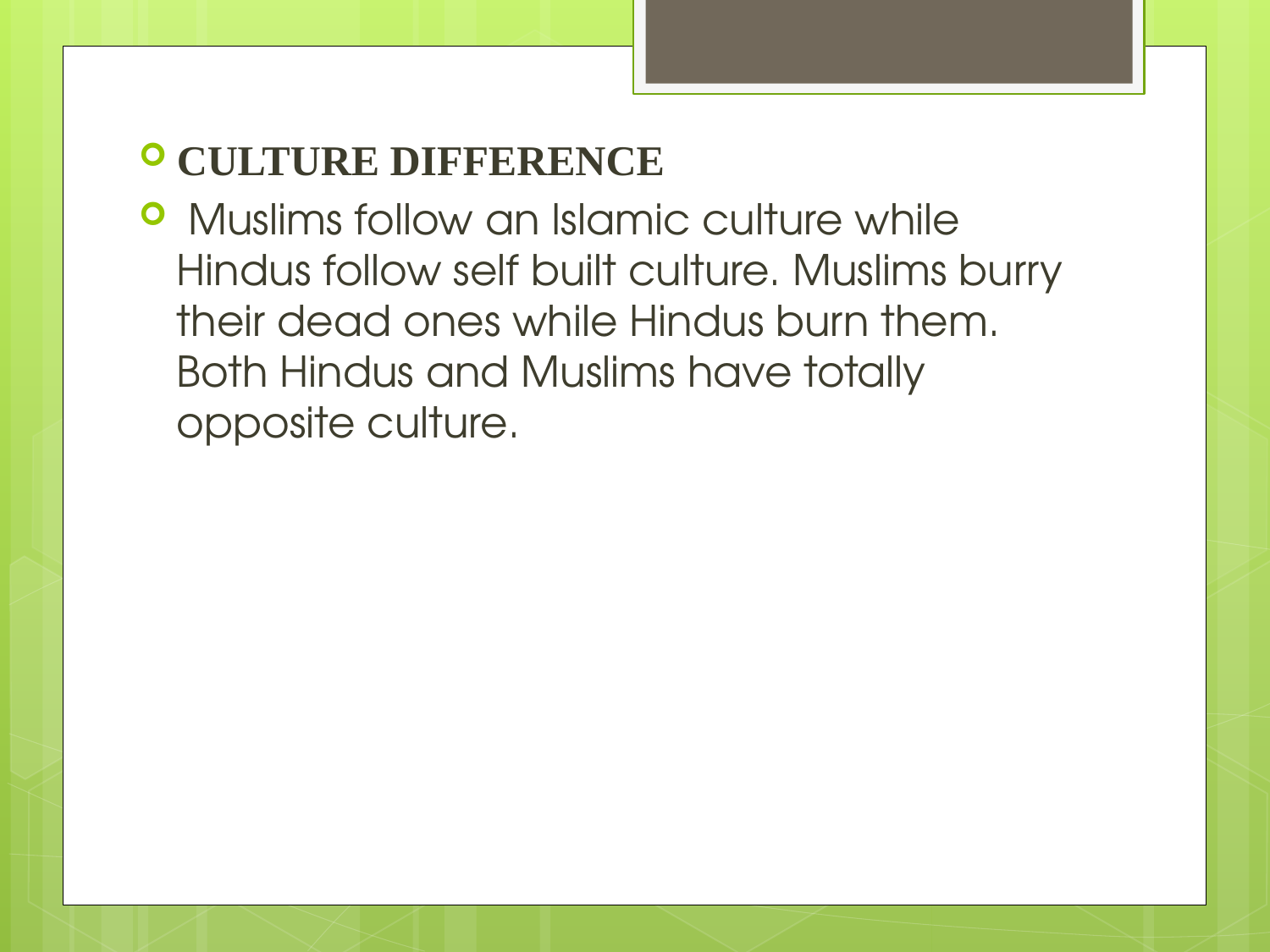

CULTURE DIFFERENCE
 Muslims follow an Islamic culture while Hindus follow self built culture. Muslims burry their dead ones while Hindus burn them. Both Hindus and Muslims have totally opposite culture.